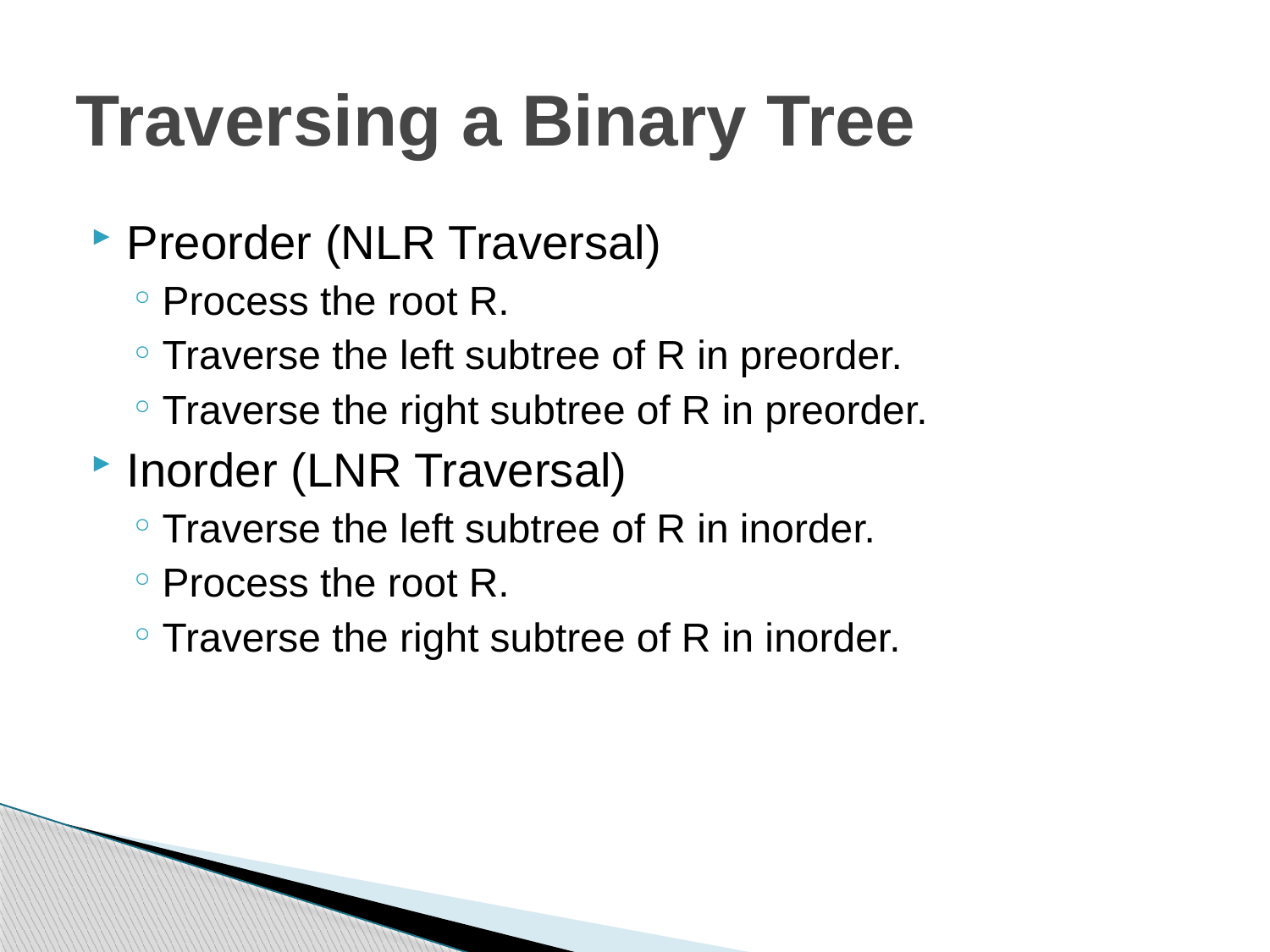

# Traversing a Binary Tree
Preorder (NLR Traversal)
Process the root R.
Traverse the left subtree of R in preorder.
Traverse the right subtree of R in preorder.
Inorder (LNR Traversal)
Traverse the left subtree of R in inorder.
Process the root R.
Traverse the right subtree of R in inorder.